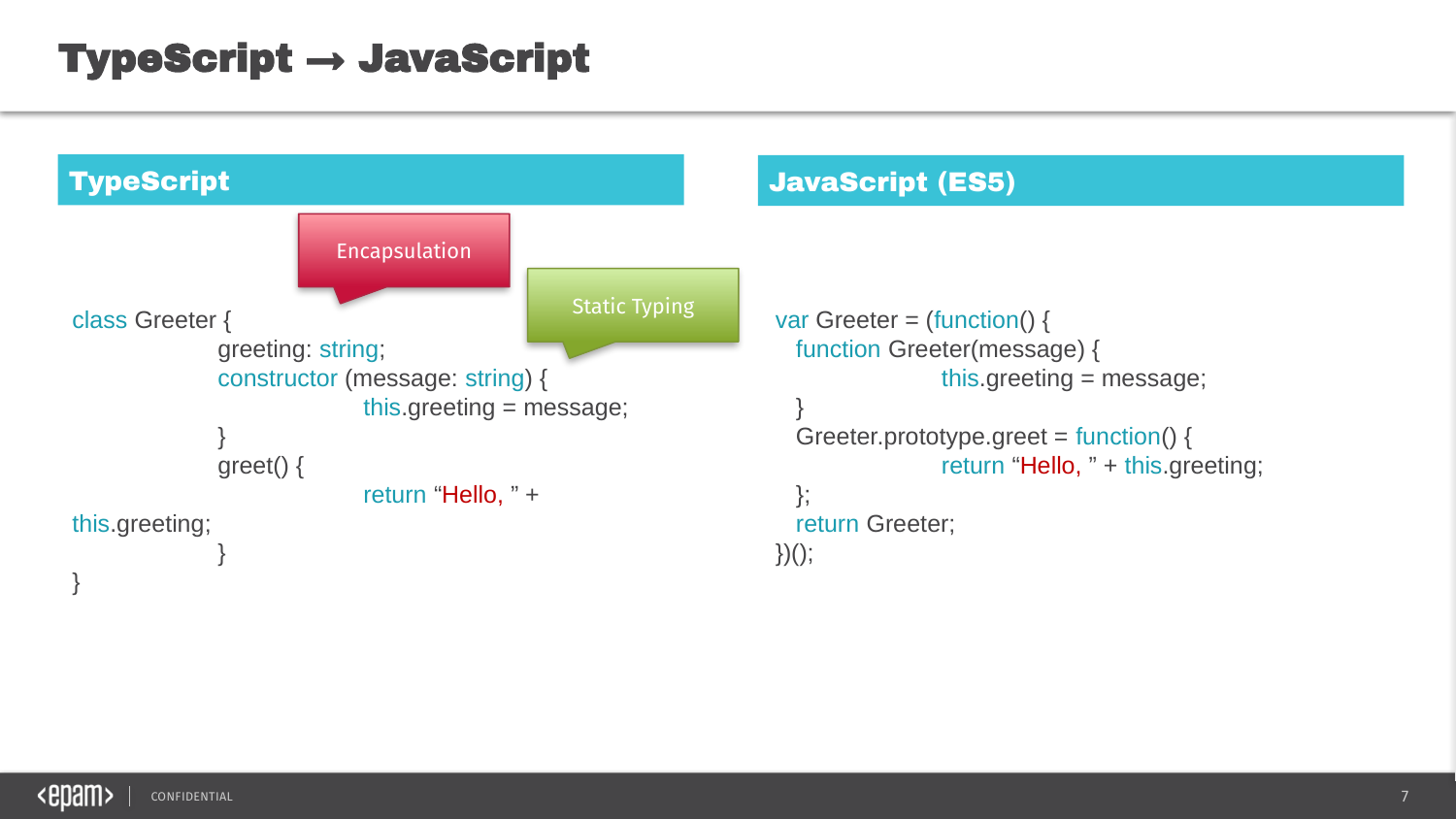

TypeScript → JavaScript
TypeScript
JavaScript (ES5)

class Greeter {
	greeting: string;
	constructor (message: string) {
		this.greeting = message;
	}
	greet() {
		return “Hello, ” + this.greeting;
	}
}

var Greeter = (function() {
	function Greeter(message) {
		this.greeting = message;
	}
	Greeter.prototype.greet = function() {
		return “Hello, ” + this.greeting;
	};
	return Greeter;
})();
Encapsulation
Static Typing